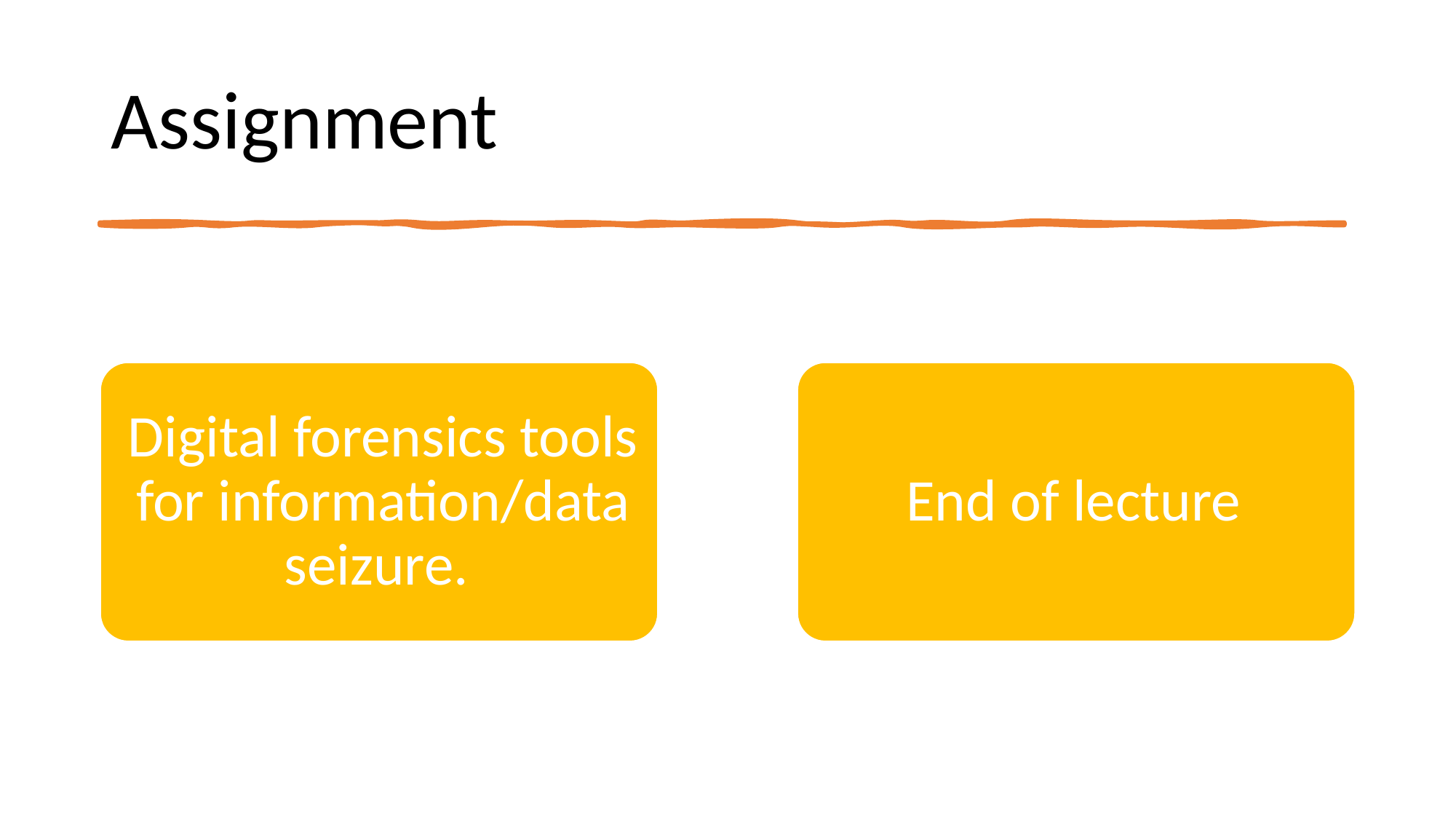

# Assignment

Digital forensics tools for information/data seizure.
End of lecture